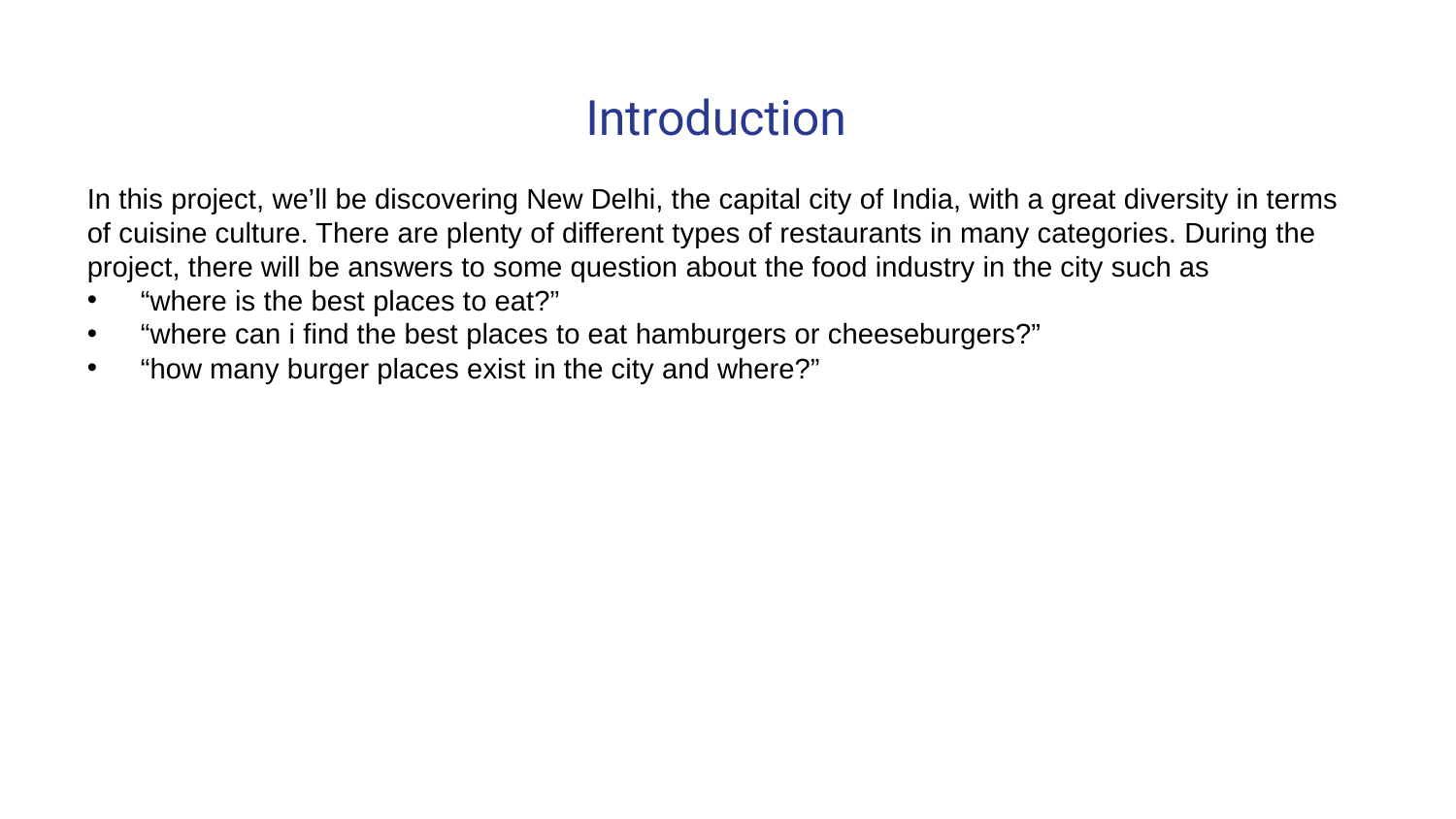

Introduction
In this project, we’ll be discovering New Delhi, the capital city of India, with a great diversity in terms of cuisine culture. There are plenty of different types of restaurants in many categories. During the project, there will be answers to some question about the food industry in the city such as
 “where is the best places to eat?”
 “where can i find the best places to eat hamburgers or cheeseburgers?”
 “how many burger places exist in the city and where?”